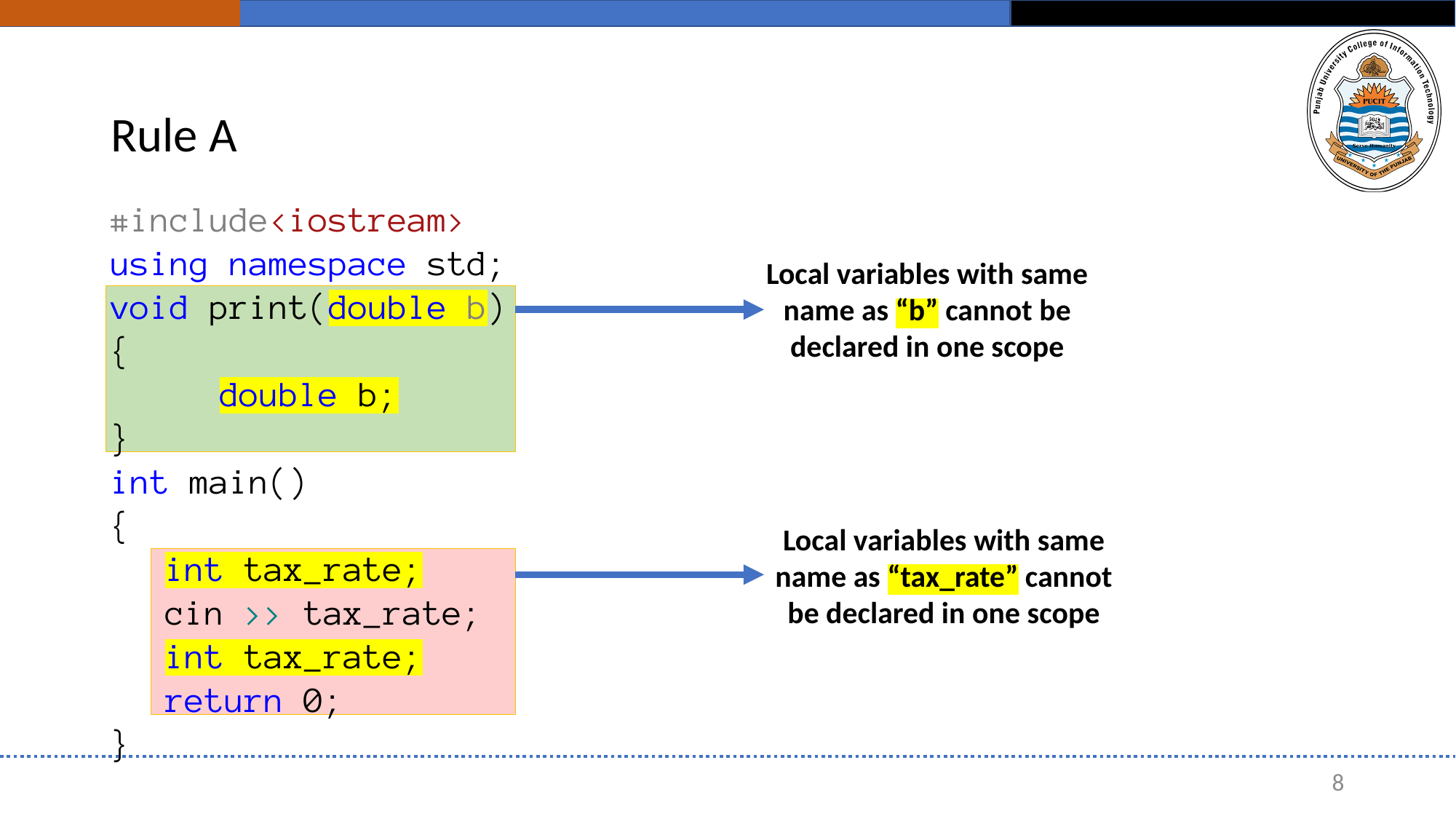

# Rule A
#include<iostream>
using namespace std;
void print(double b)
{
	double b;
}
int main()
{
int tax_rate;
cin >> tax_rate;
int tax_rate;
return 0;
}

Local variables with same name as “b” cannot be declared in one scope

Local variables with same name as “tax_rate” cannot be declared in one scope

8